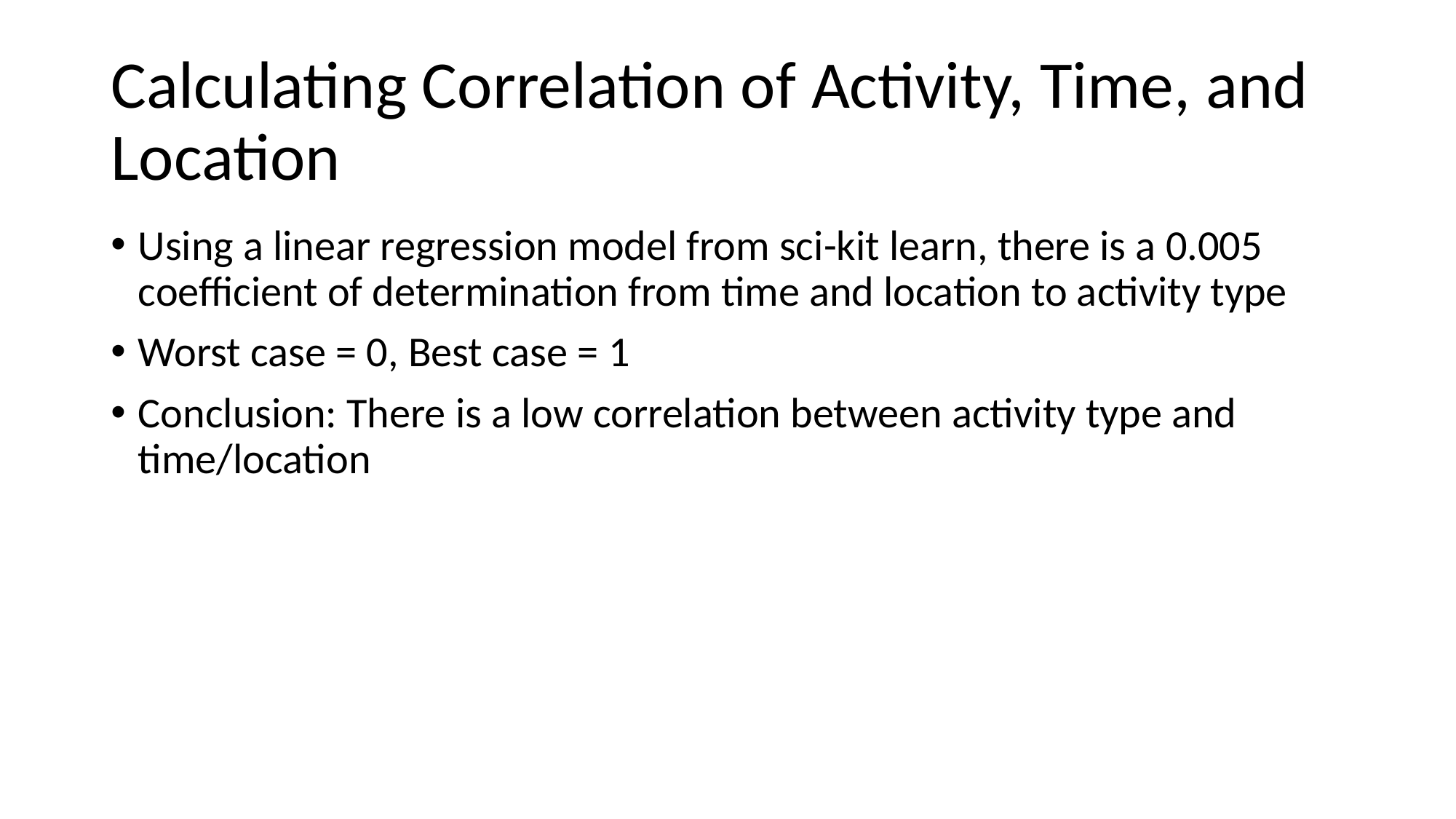

# Calculating Correlation of Activity, Time, and Location
Using a linear regression model from sci-kit learn, there is a 0.005 coefficient of determination from time and location to activity type
Worst case = 0, Best case = 1
Conclusion: There is a low correlation between activity type and time/location